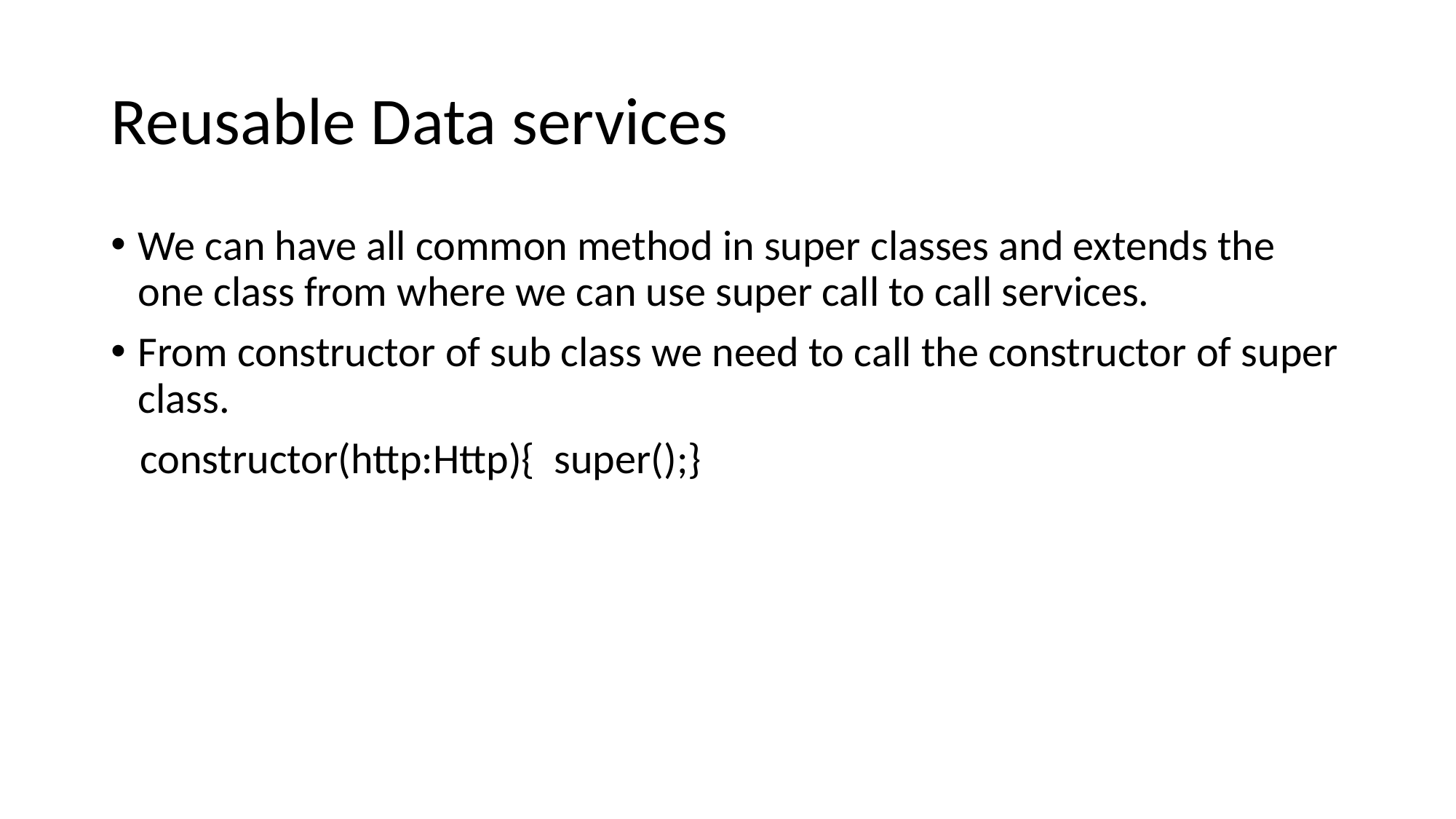

# Reusable Data services
We can have all common method in super classes and extends the one class from where we can use super call to call services.
From constructor of sub class we need to call the constructor of super class.
   constructor(http:Http){  super();}